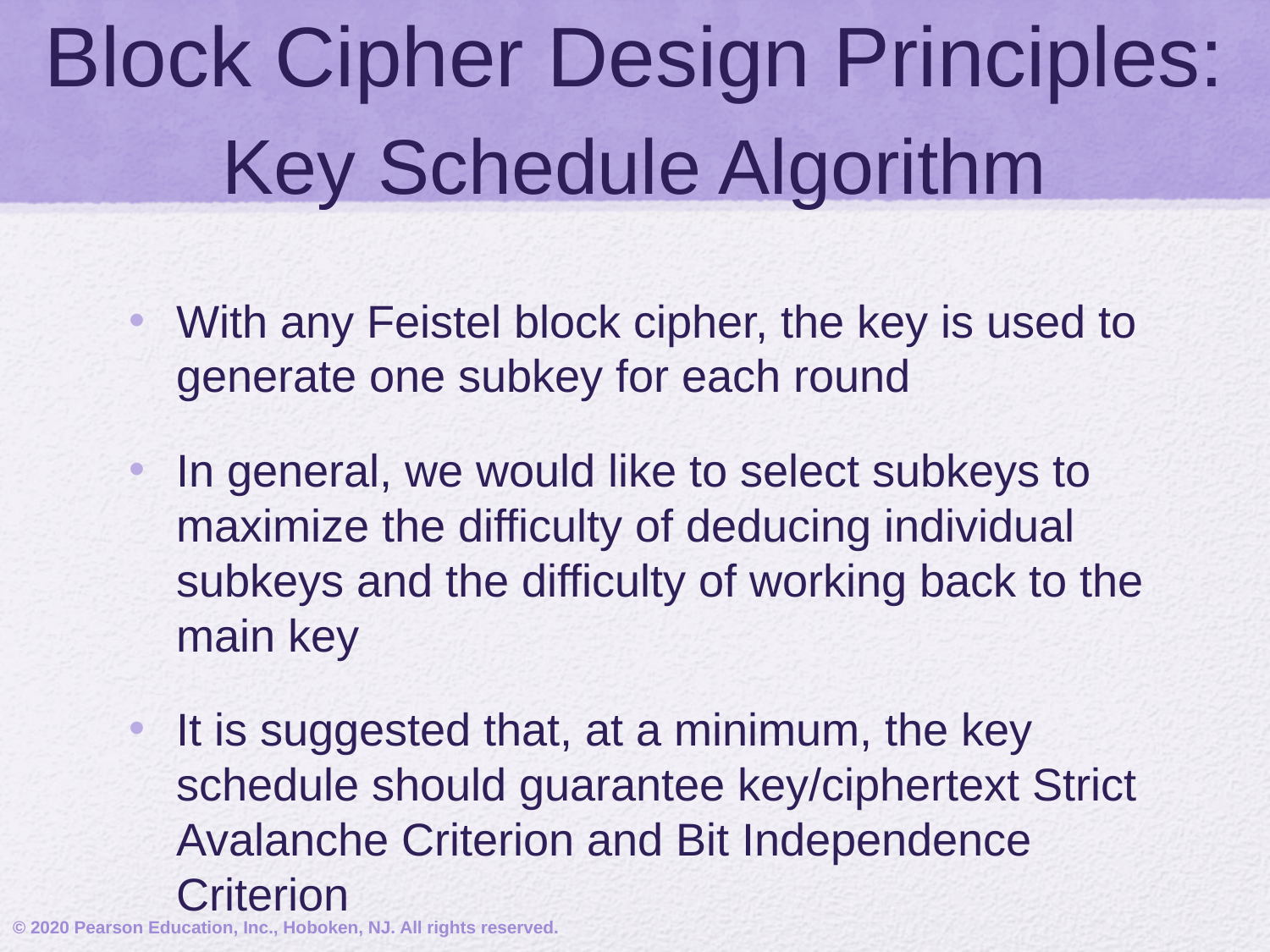

# Block Cipher Design Principles: Key Schedule Algorithm
With any Feistel block cipher, the key is used to generate one subkey for each round
In general, we would like to select subkeys to maximize the difficulty of deducing individual subkeys and the difficulty of working back to the main key
It is suggested that, at a minimum, the key schedule should guarantee key/ciphertext Strict Avalanche Criterion and Bit Independence Criterion

© 2020 Pearson Education, Inc., Hoboken, NJ. All rights reserved.